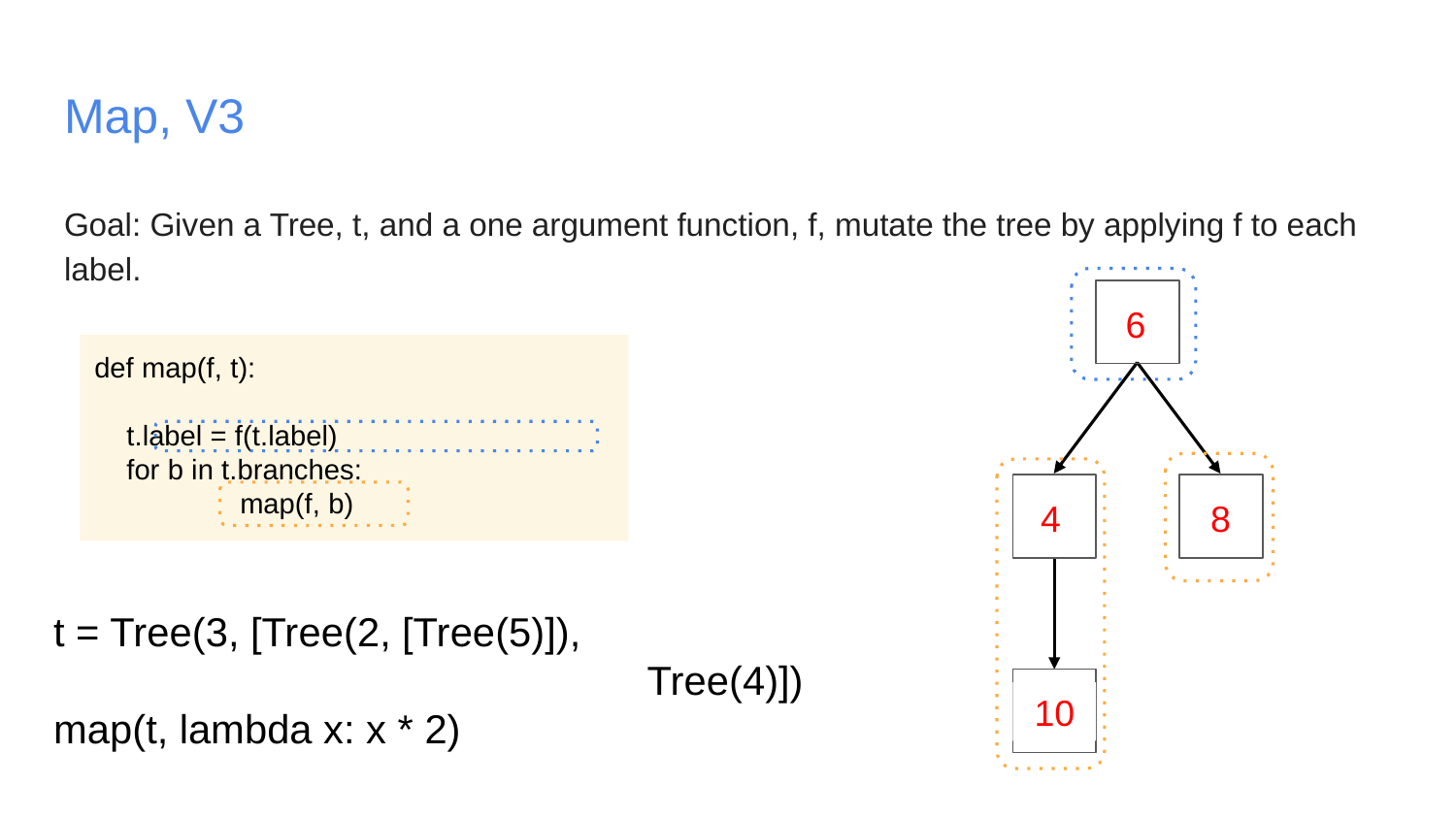

# Map, V3
Goal: Given a Tree, t, and a one argument function, f, mutate the tree by applying f to each label.

3
6
def map(f, t):

    t.label = f(t.label)
    for b in t.branches:
	map(f, b)

2
4

4
8
t = Tree(3, [Tree(2, [Tree(5)]),
				 Tree(4)])
map(t, lambda x: x * 2)
5
10